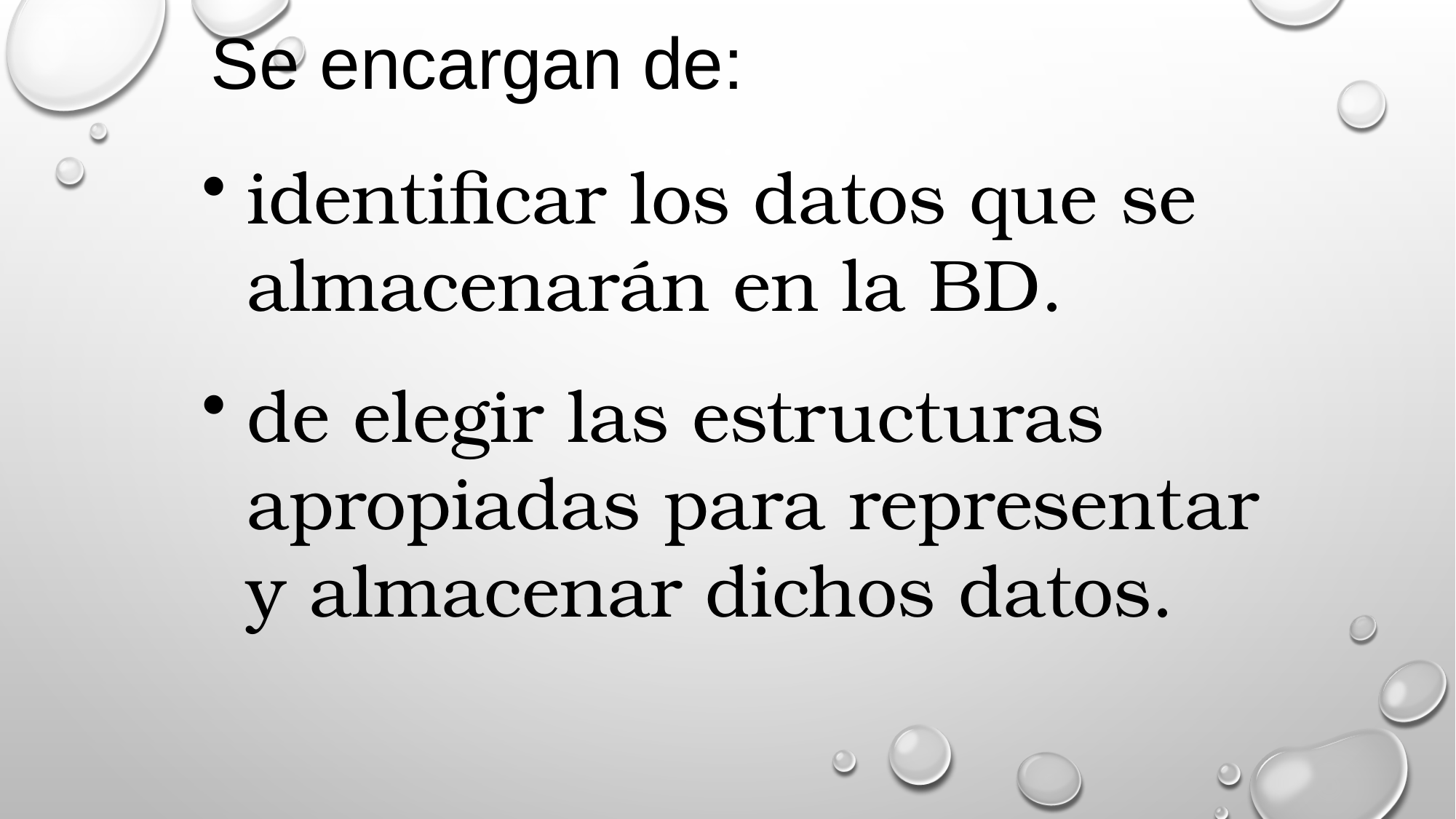

Se encargan de:
identificar los datos que se almacenarán en la BD.
de elegir las estructuras apropiadas para representar y almacenar dichos datos.